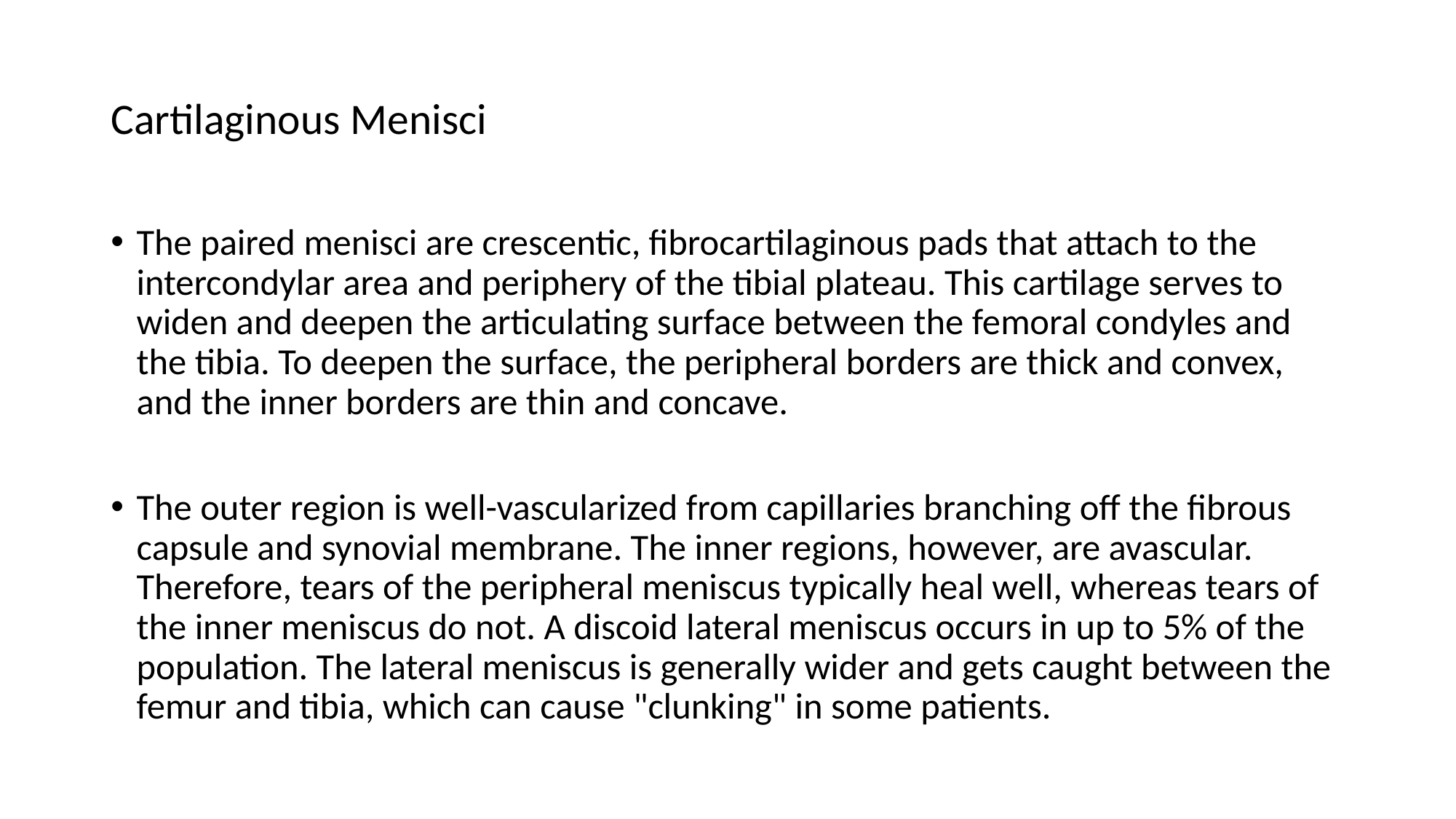

# Cartilaginous Menisci
The paired menisci are crescentic, fibrocartilaginous pads that attach to the intercondylar area and periphery of the tibial plateau. This cartilage serves to widen and deepen the articulating surface between the femoral condyles and the tibia. To deepen the surface, the peripheral borders are thick and convex, and the inner borders are thin and concave.

The outer region is well-vascularized from capillaries branching off the fibrous capsule and synovial membrane. The inner regions, however, are avascular. Therefore, tears of the peripheral meniscus typically heal well, whereas tears of the inner meniscus do not. A discoid lateral meniscus occurs in up to 5% of the population. The lateral meniscus is generally wider and gets caught between the femur and tibia, which can cause "clunking" in some patients.